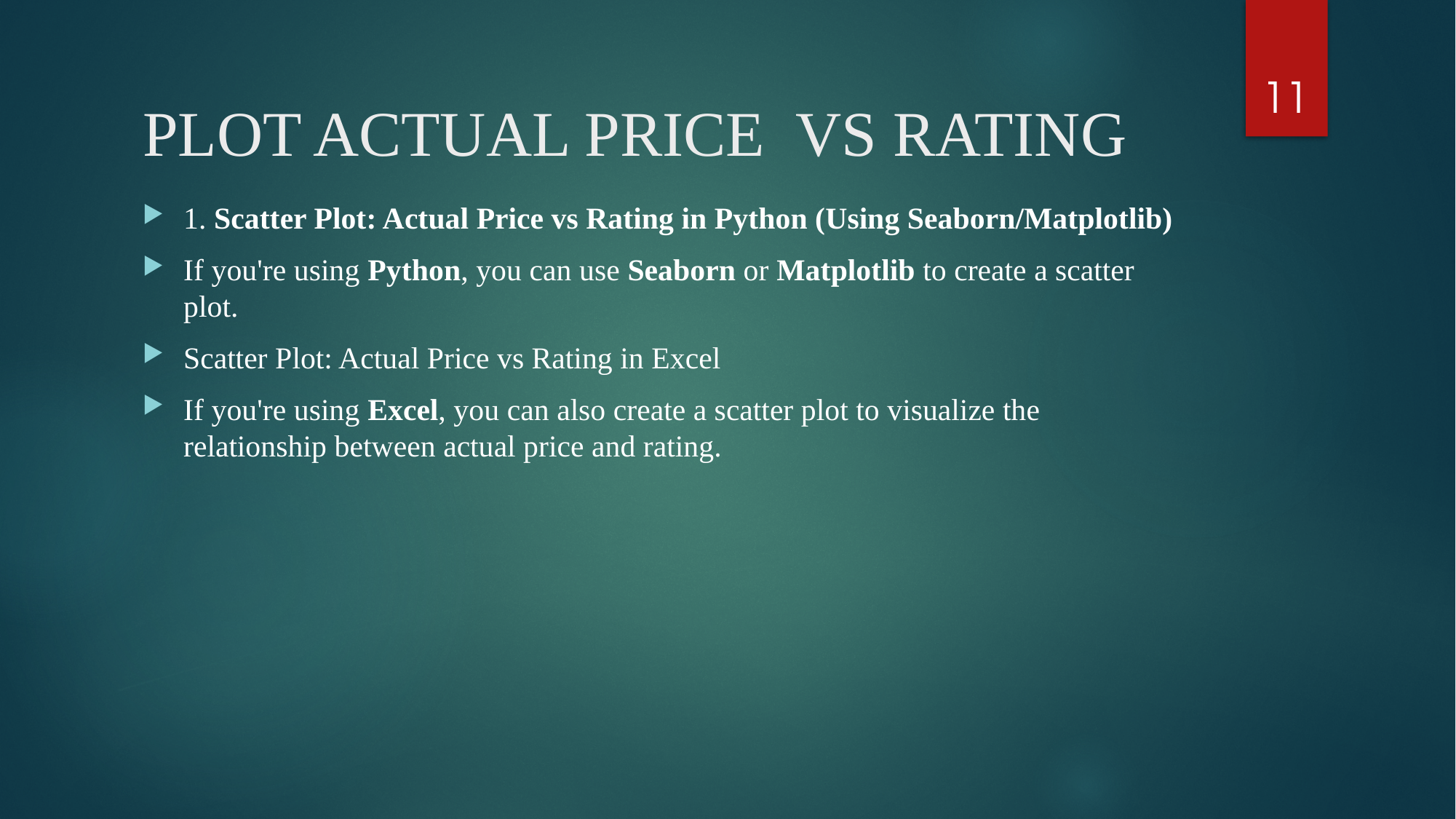

11
# PLOT ACTUAL PRICE  VS RATING
1. Scatter Plot: Actual Price vs Rating in Python (Using Seaborn/Matplotlib)
If you're using Python, you can use Seaborn or Matplotlib to create a scatter plot.
Scatter Plot: Actual Price vs Rating in Excel
If you're using Excel, you can also create a scatter plot to visualize the relationship between actual price and rating.